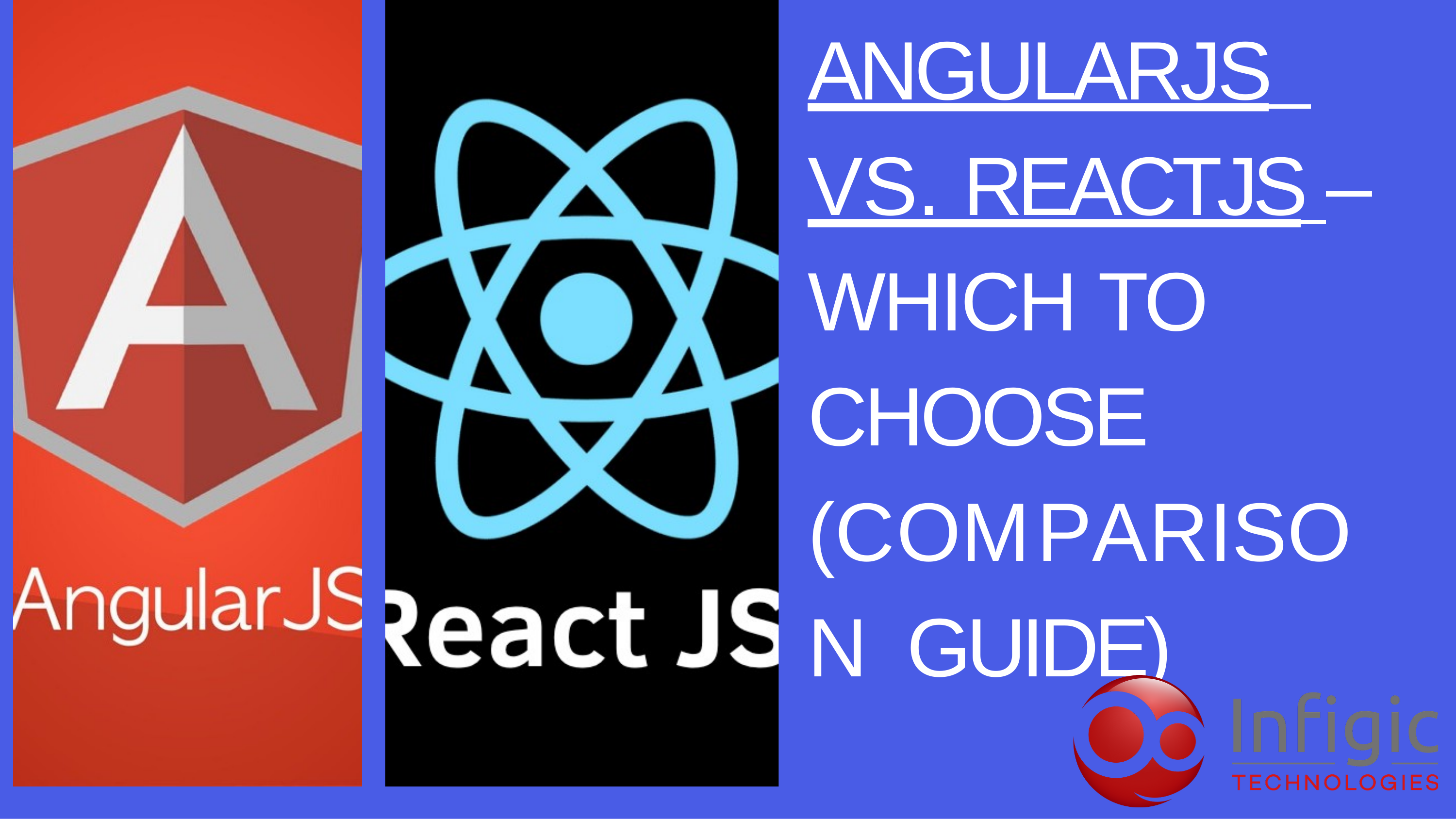

ANGULARJS  VS. REACTJS –  WHICH TO  CHOOSE  (COMPARISON  GUIDE)